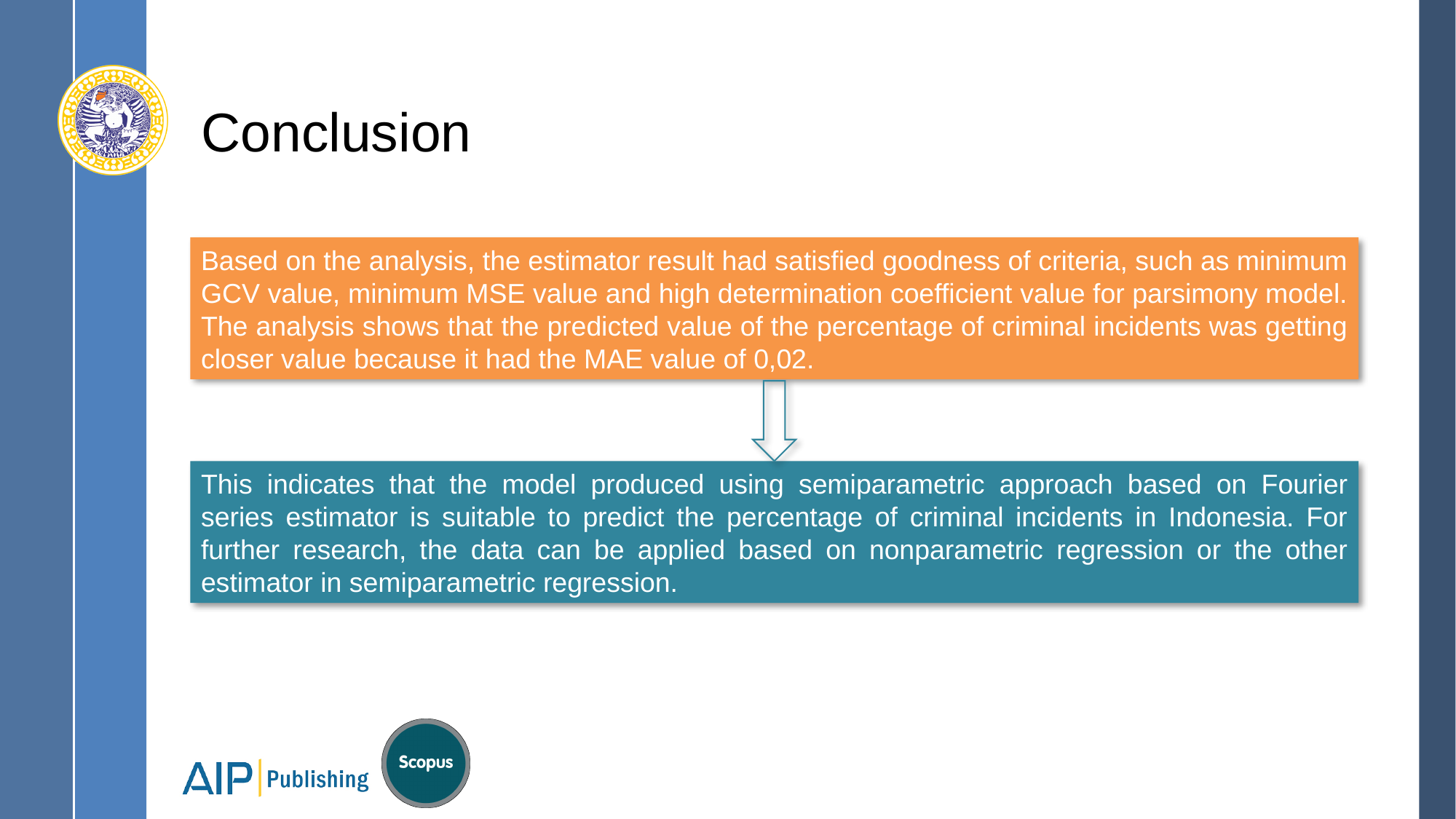

# Conclusion
Based on the analysis, the estimator result had satisfied goodness of criteria, such as minimum GCV value, minimum MSE value and high determination coefficient value for parsimony model. The analysis shows that the predicted value of the percentage of criminal incidents was getting closer value because it had the MAE value of 0,02.

This indicates that the model produced using semiparametric approach based on Fourier series estimator is suitable to predict the percentage of criminal incidents in Indonesia. For further research, the data can be applied based on nonparametric regression or the other estimator in semiparametric regression.